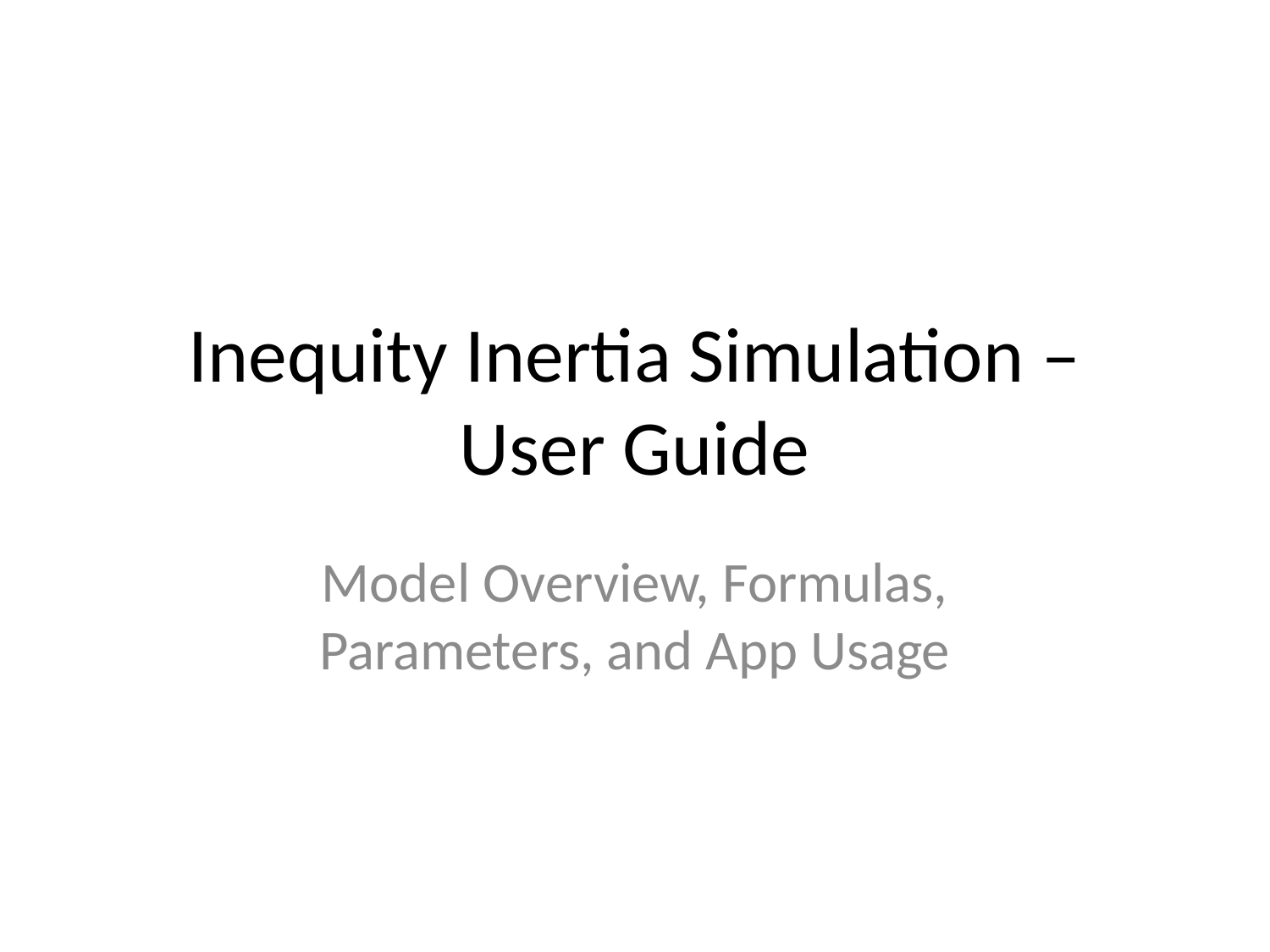

# Inequity Inertia Simulation – User Guide
Model Overview, Formulas, Parameters, and App Usage